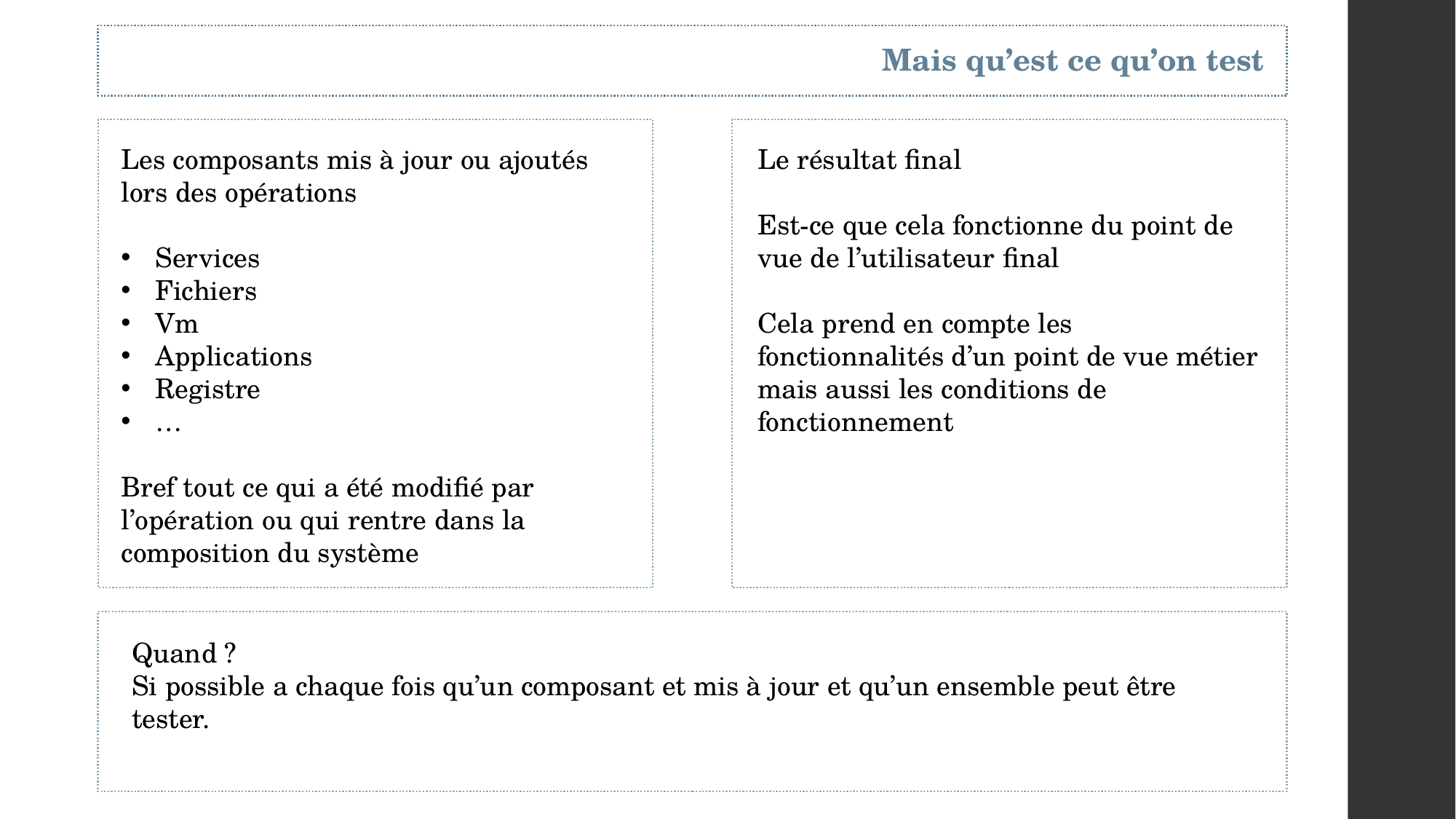

Mais qu’est ce qu’on test

Le résultat final

Est-ce que cela fonctionne du point de vue de l’utilisateur final
Cela prend en compte les fonctionnalités d’un point de vue métier
mais aussi les conditions de fonctionnement

Les composants mis à jour ou ajoutés lors des opérations

Services
Fichiers
Vm
Applications
Registre
…

Bref tout ce qui a été modifié par l’opération ou qui rentre dans la composition du système

Quand ?
Si possible a chaque fois qu’un composant et mis à jour et qu’un ensemble peut être tester.